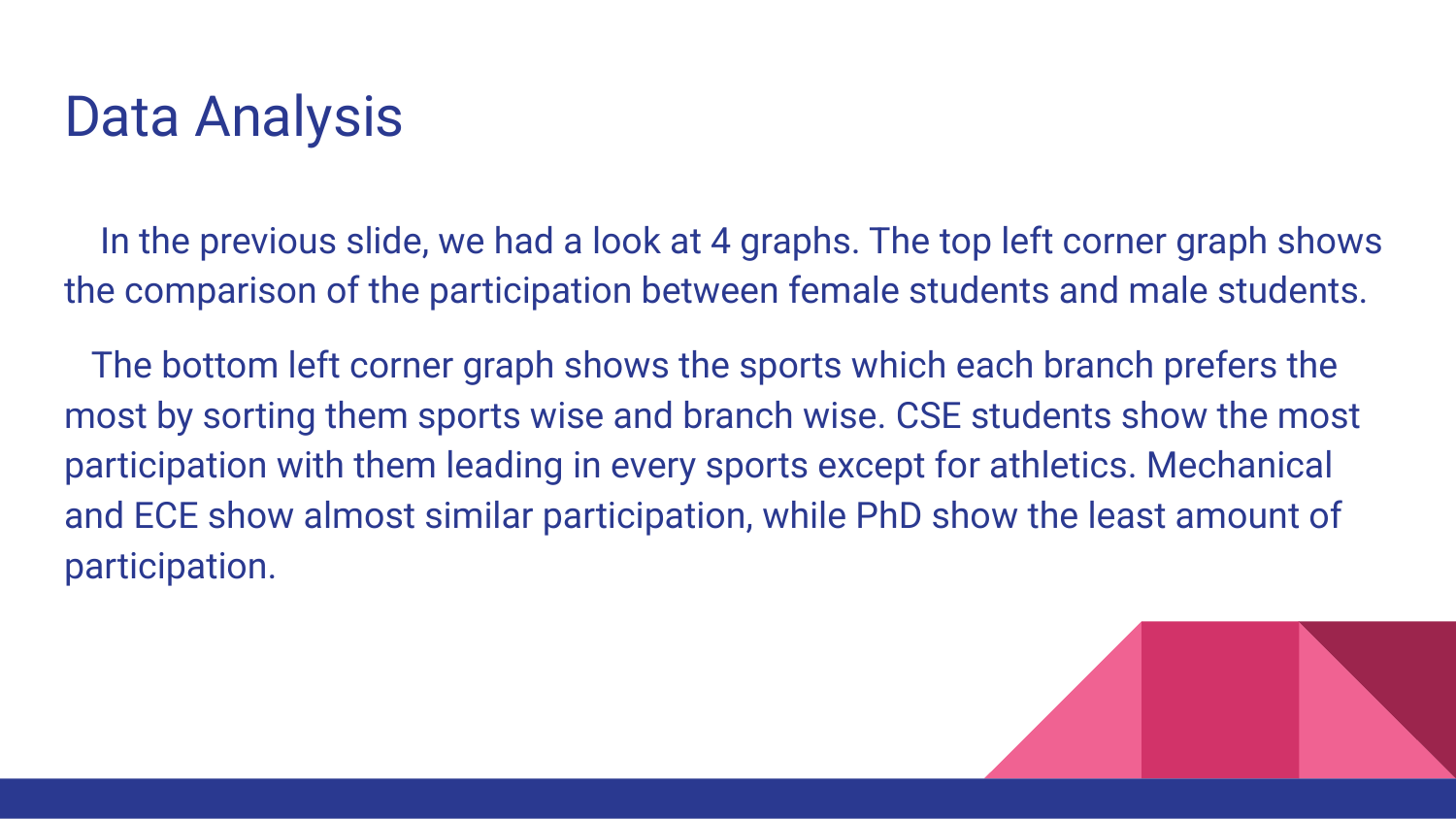

# Data Analysis
    In the previous slide, we had a look at 4 graphs. The top left corner graph shows the comparison of the participation between female students and male students.
   The bottom left corner graph shows the sports which each branch prefers the most by sorting them sports wise and branch wise. CSE students show the most participation with them leading in every sports except for athletics. Mechanical and ECE show almost similar participation, while PhD show the least amount of participation.